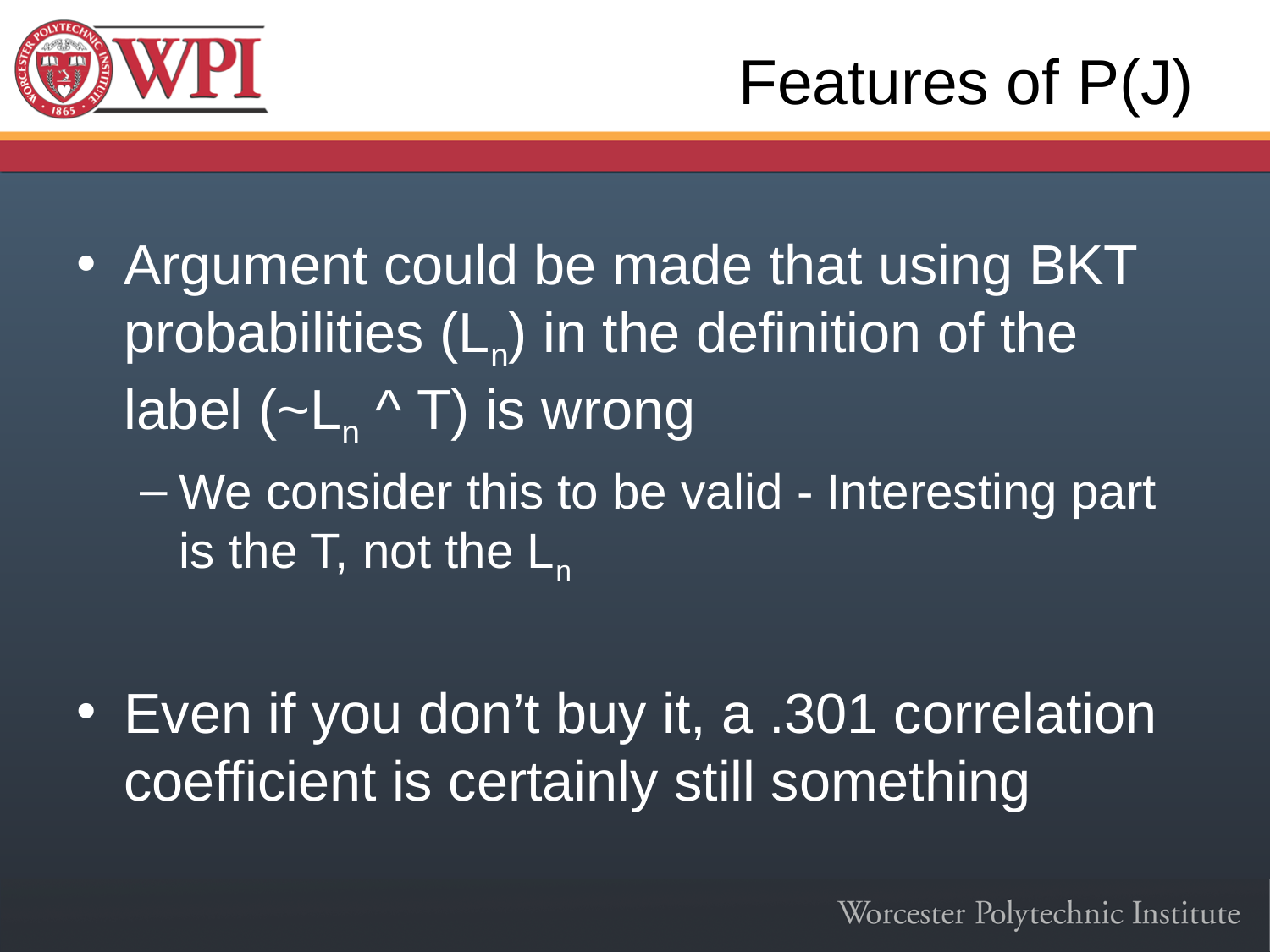

# Features of P(J)
Argument could be made that using BKT probabilities (Ln) in the definition of the label (~Ln ^ T) is wrong
We consider this to be valid - Interesting part is the T, not the Ln

Even if you don’t buy it, a .301 correlation coefficient is certainly still something